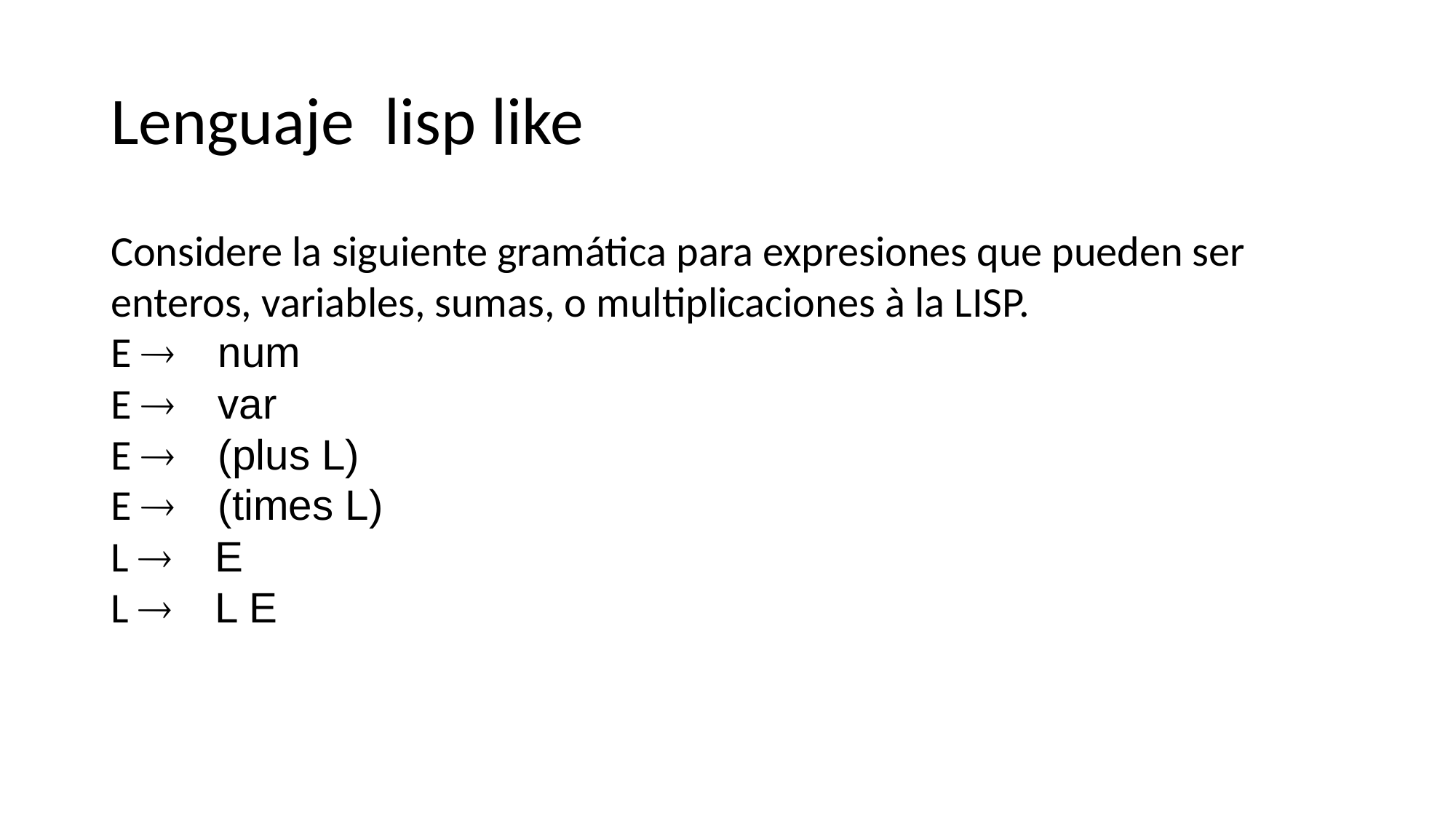

Lenguaje  lisp like
Considere la siguiente gramática para expresiones que pueden ser enteros, variables, sumas, o multiplicaciones à la LISP.
E →  num
E →  var
E →  (plus L)
E →  (times L)
L →  E
L →  L E